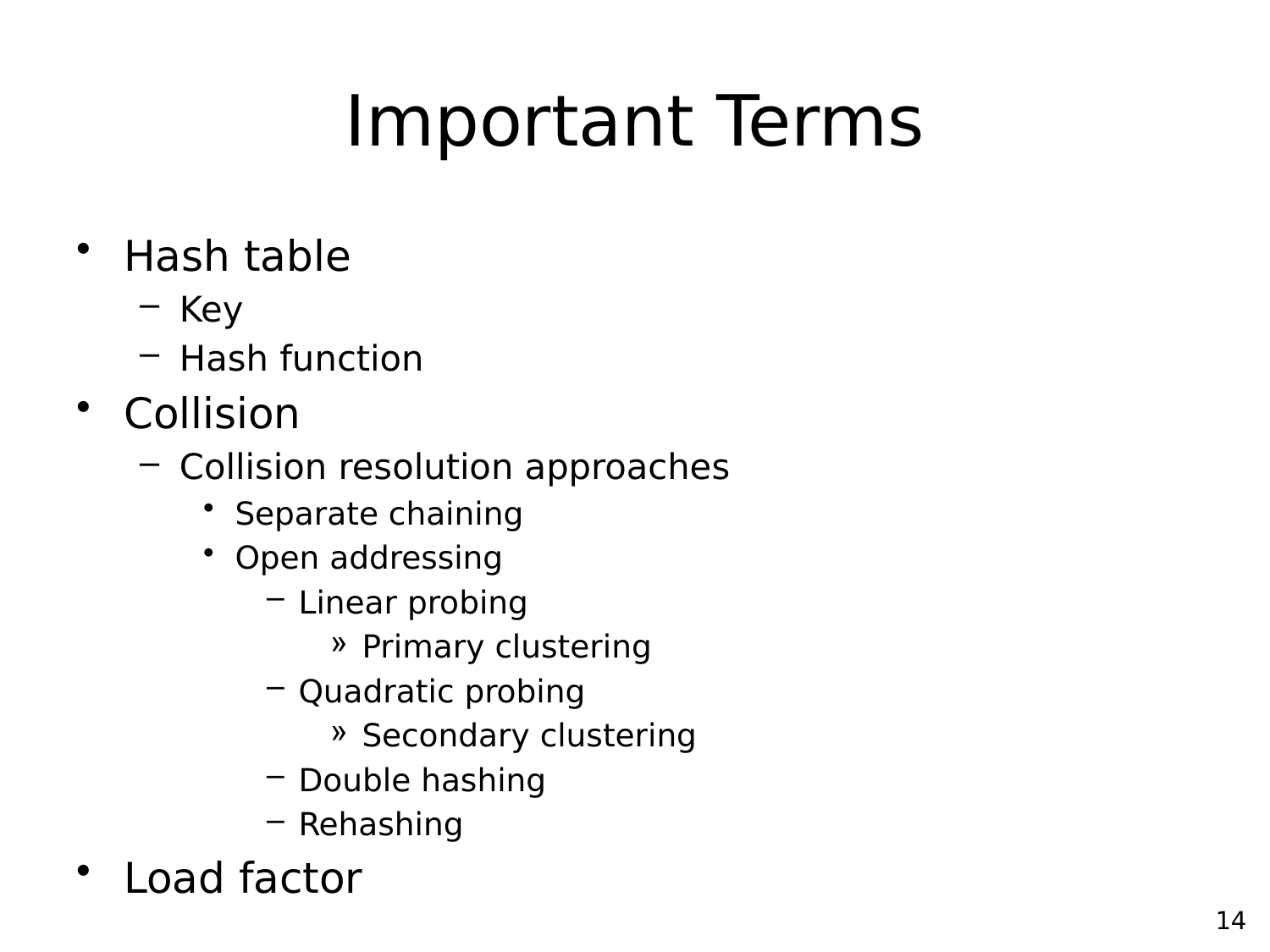

# Important Terms
Hash table
Key
Hash function
Collision
Collision resolution approaches
Separate chaining
Open addressing
Linear probing
Primary clustering
Quadratic probing
Secondary clustering
Double hashing
Rehashing
Load factor